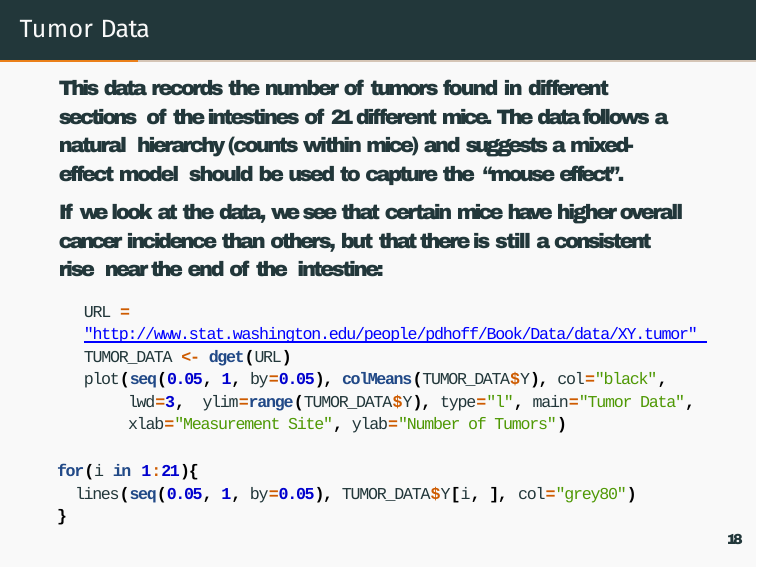

# Tumor Data

This data records the number of tumors found in different sections  of the intestines of 21 different mice. The data follows a natural  hierarchy (counts within mice) and suggests a mixed-effect model  should be used to capture the “mouse effect”.
If we look at the data, we see that certain mice have higher overall  cancer incidence than others, but that there is still a consistent rise  near the end of the intestine:
URL = "http://www.stat.washington.edu/people/pdhoff/Book/Data/data/XY.tumor"  TUMOR_DATA <- dget(URL)
plot(seq(0.05, 1, by=0.05), colMeans(TUMOR_DATA$Y), col="black", lwd=3,  ylim=range(TUMOR_DATA$Y), type="l", main="Tumor Data",  xlab="Measurement Site", ylab="Number of Tumors")

for(i in 1:21){
lines(seq(0.05, 1, by=0.05), TUMOR_DATA$Y[i, ], col="grey80")
}
18